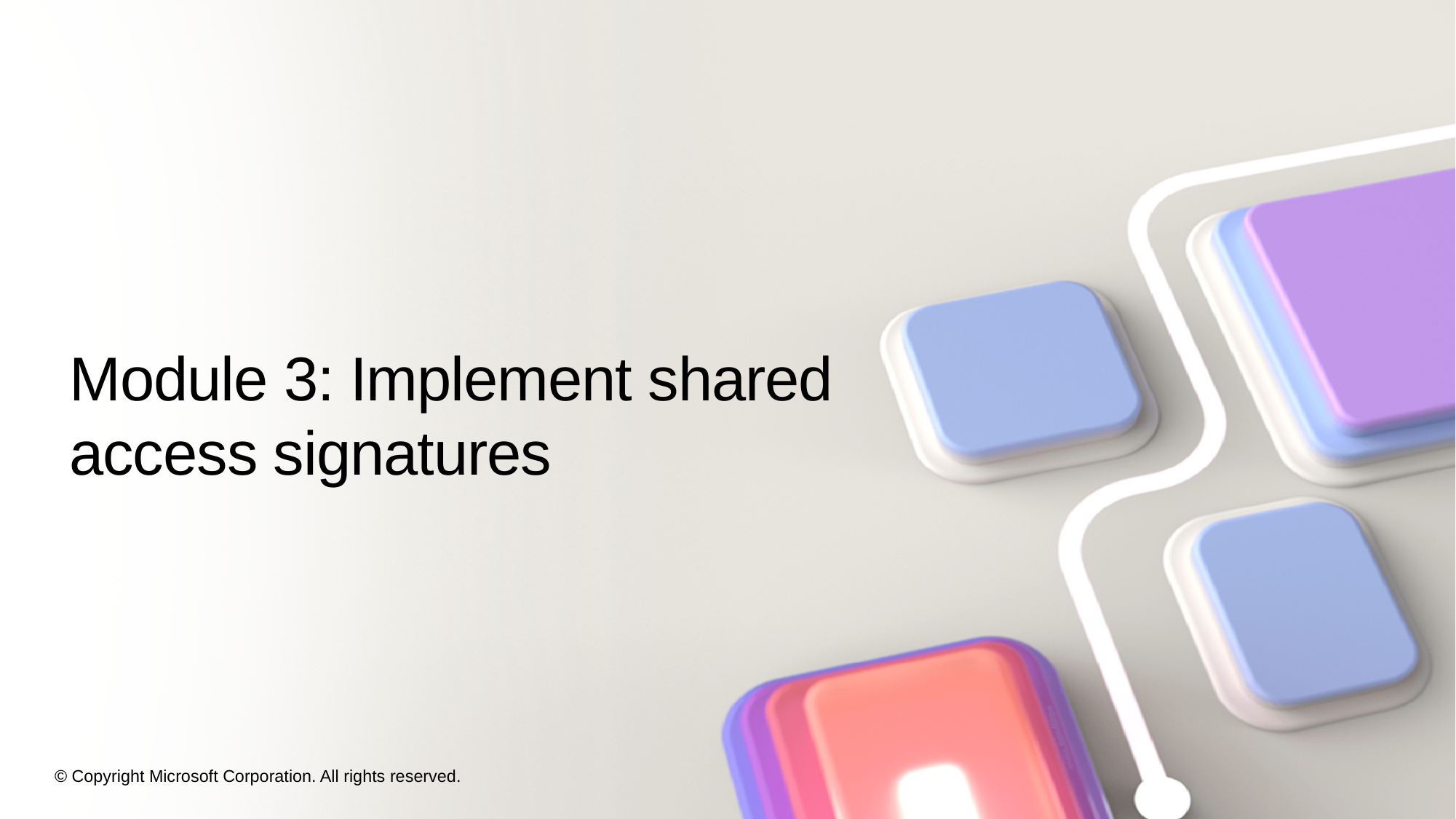

# Module 3: Implement shared access signatures